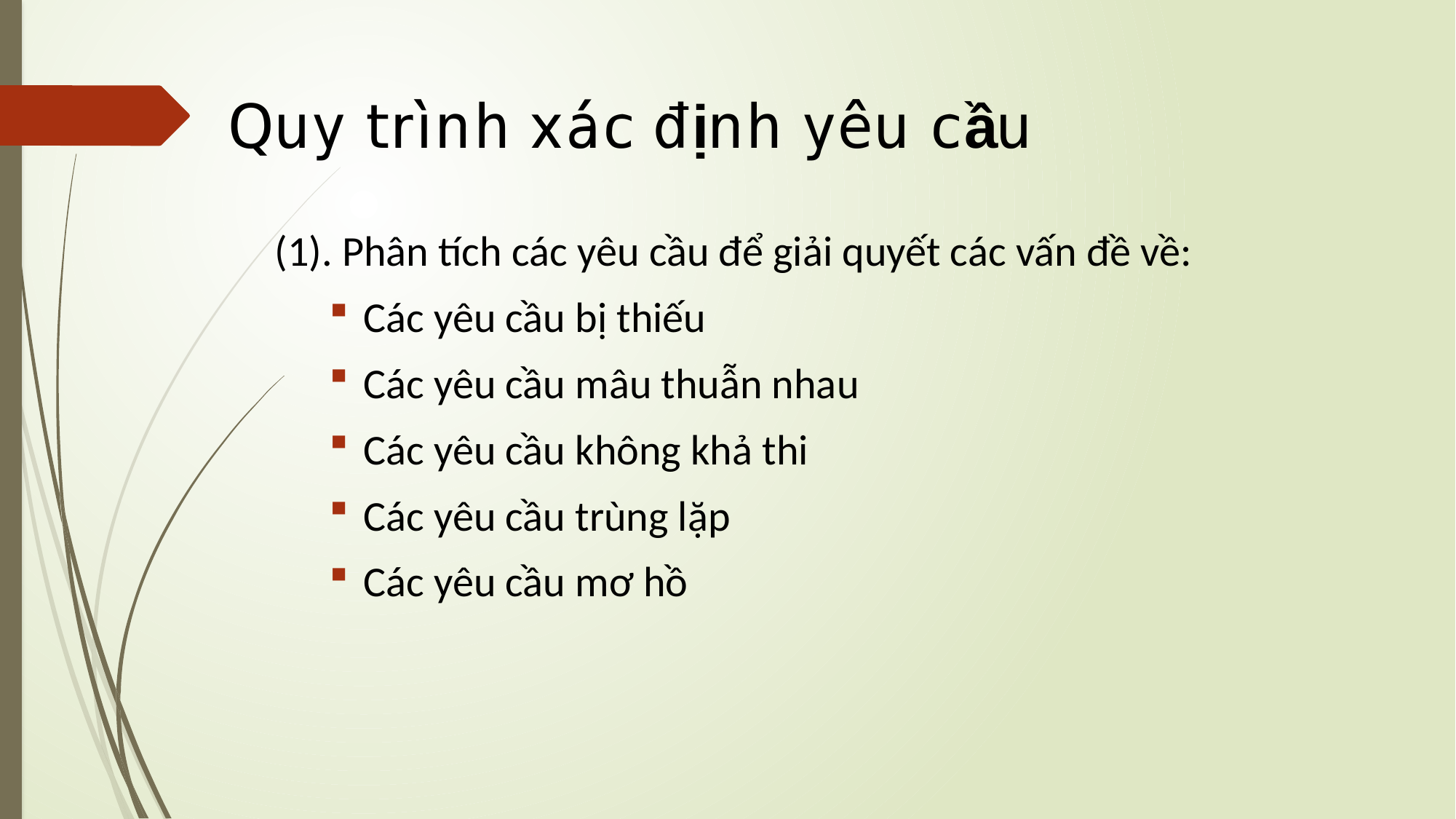

# Quy trình xác định yêu cầu
(1). Phân tích các yêu cầu để giải quyết các vấn đề về:
Các yêu cầu bị thiếu
Các yêu cầu mâu thuẫn nhau
Các yêu cầu không khả thi
Các yêu cầu trùng lặp
Các yêu cầu mơ hồ